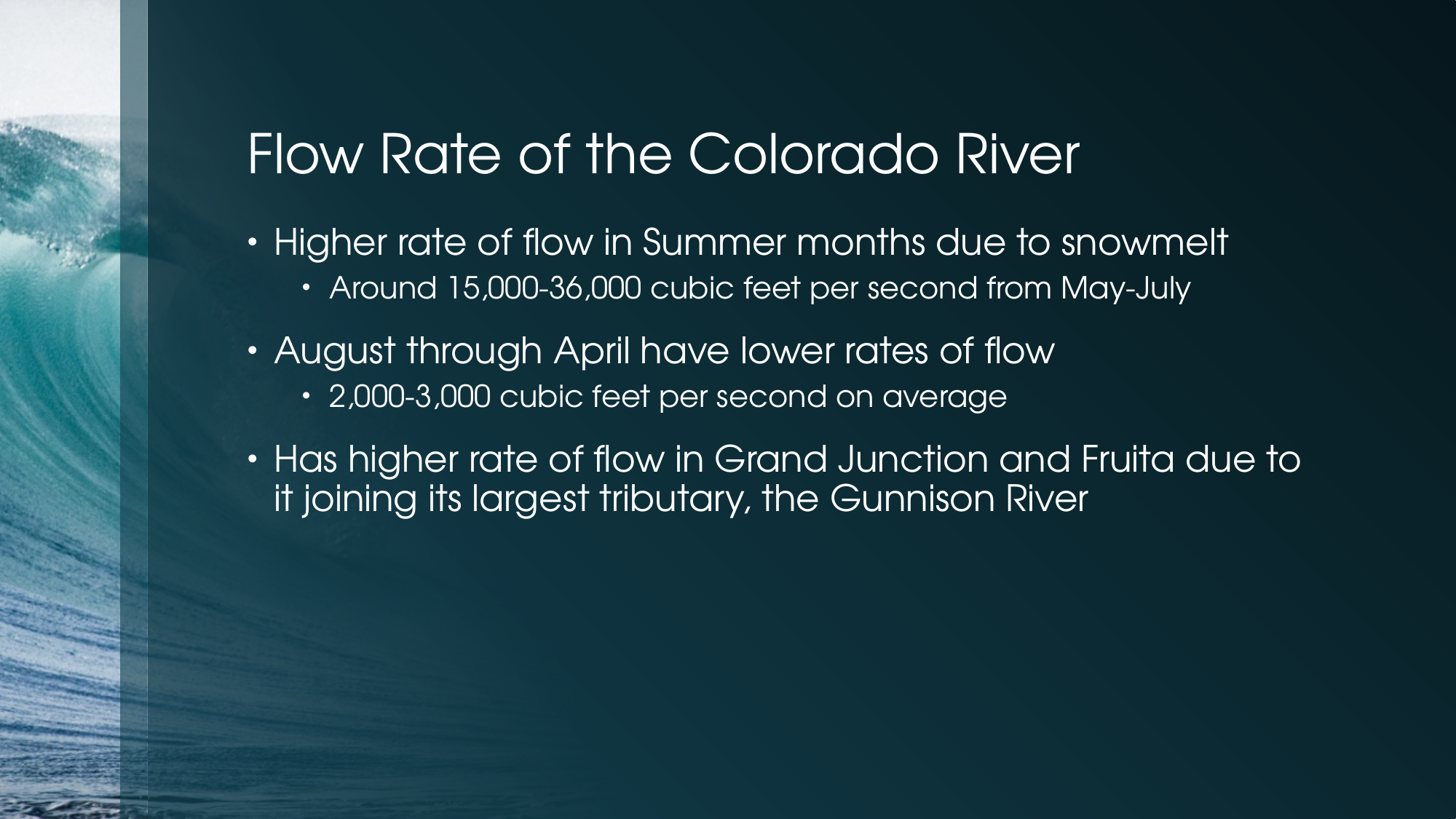

# Flow Rate of the Colorado River
Higher rate of flow in Summer months due to snowmelt
Around 15,000-36,000 cubic feet per second from May-July
August through April have lower rates of flow
2,000-3,000 cubic feet per second on average
Has higher rate of flow in Grand Junction and Fruita due to it joining its largest tributary, the Gunnison River